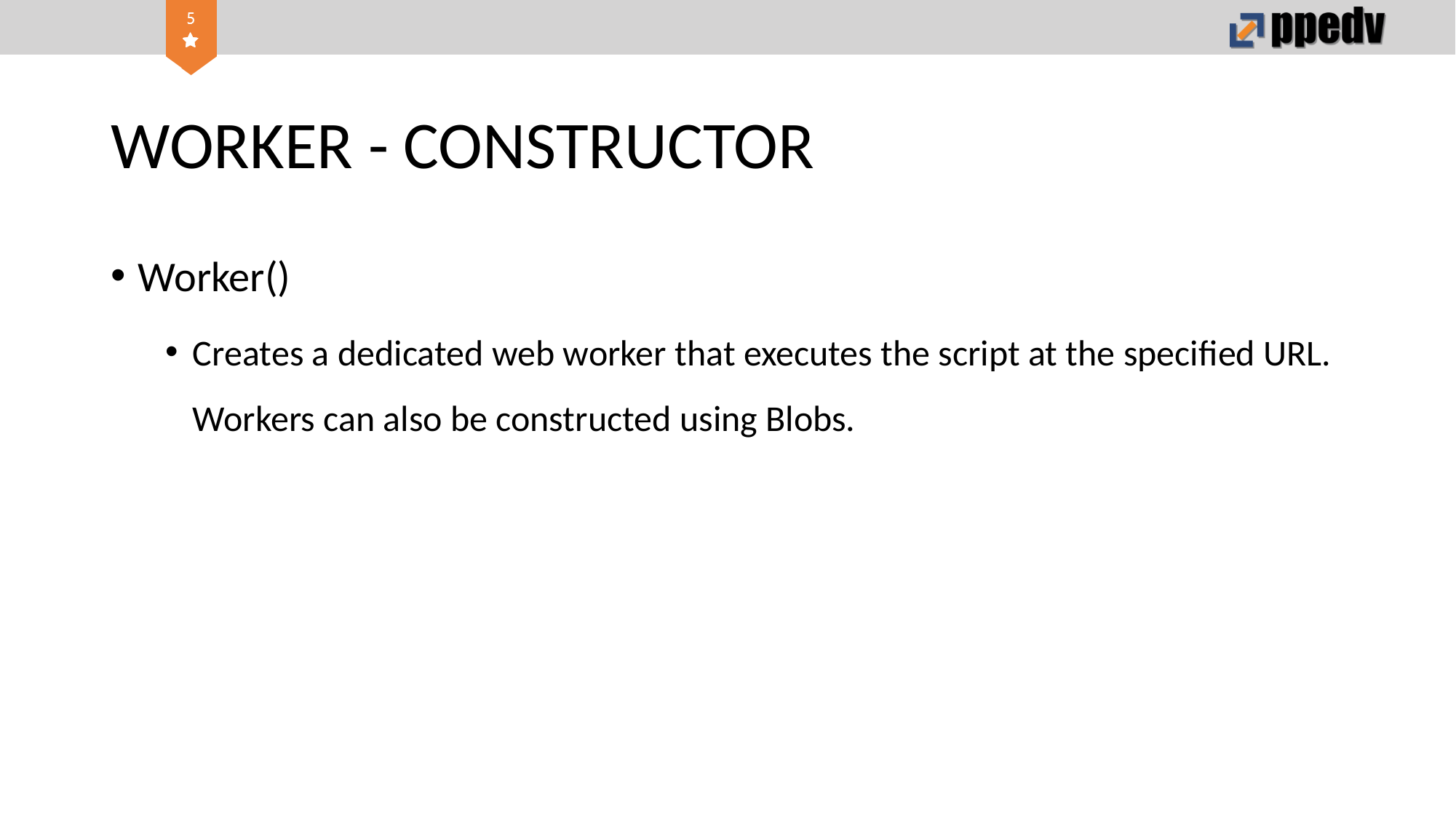

# WORKER - CONSTRUCTOR
Worker()
Creates a dedicated web worker that executes the script at the specified URL. Workers can also be constructed using Blobs.